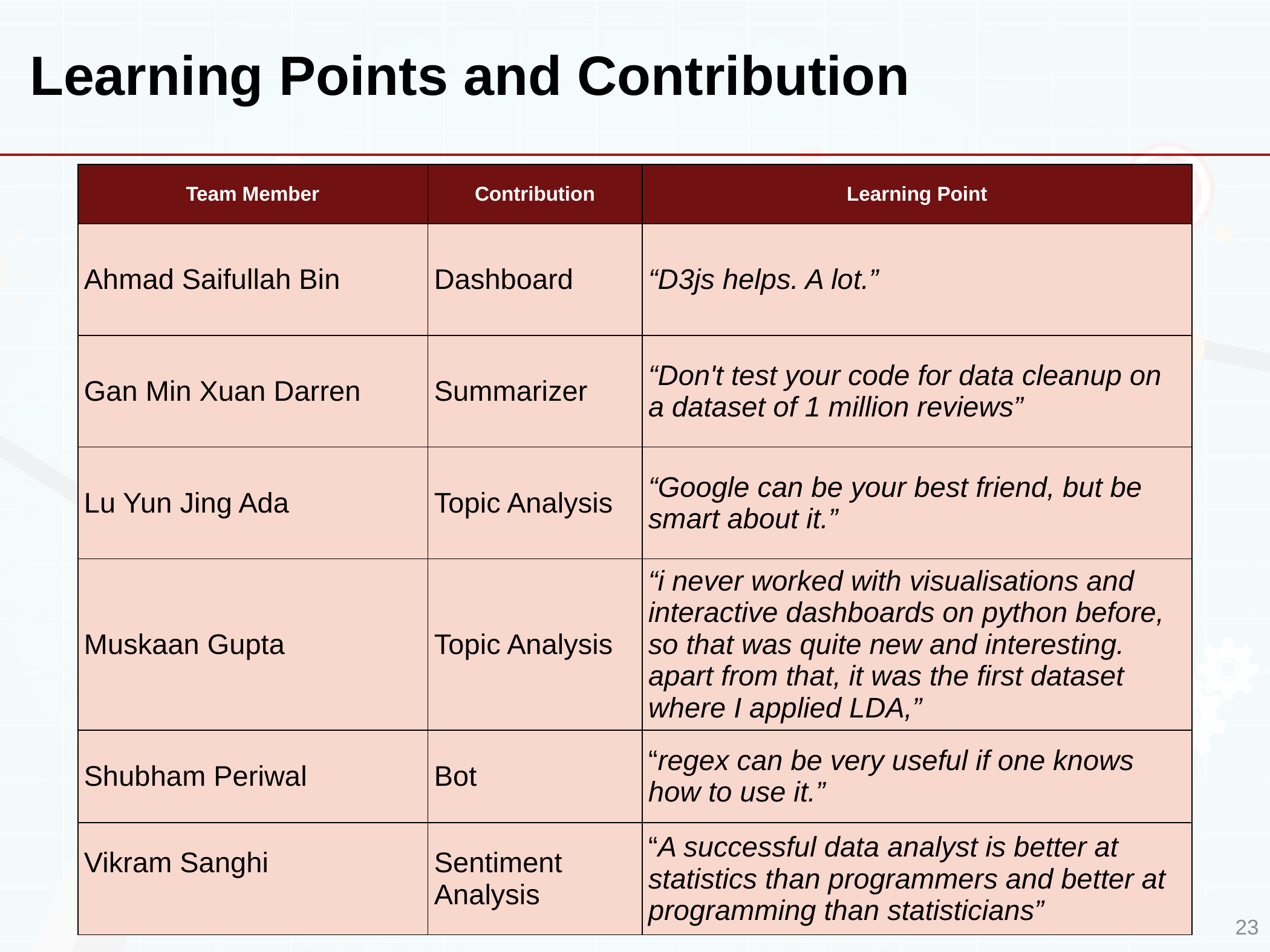

# Learning Points and Contribution
| Team Member | Contribution | Learning Point |
| --- | --- | --- |
| Ahmad Saifullah Bin | Dashboard | “D3js helps. A lot.” |
| Gan Min Xuan Darren | Summarizer | “Don't test your code for data cleanup on a dataset of 1 million reviews” |
| Lu Yun Jing Ada | Topic Analysis | “Google can be your best friend, but be smart about it.” |
| Muskaan Gupta | Topic Analysis | “i never worked with visualisations and interactive dashboards on python before, so that was quite new and interesting. apart from that, it was the first dataset where I applied LDA,” |
| Shubham Periwal | Bot | “regex can be very useful if one knows how to use it.” |
| Vikram Sanghi | Sentiment Analysis | “A successful data analyst is better at statistics than programmers and better at programming than statisticians” |
23